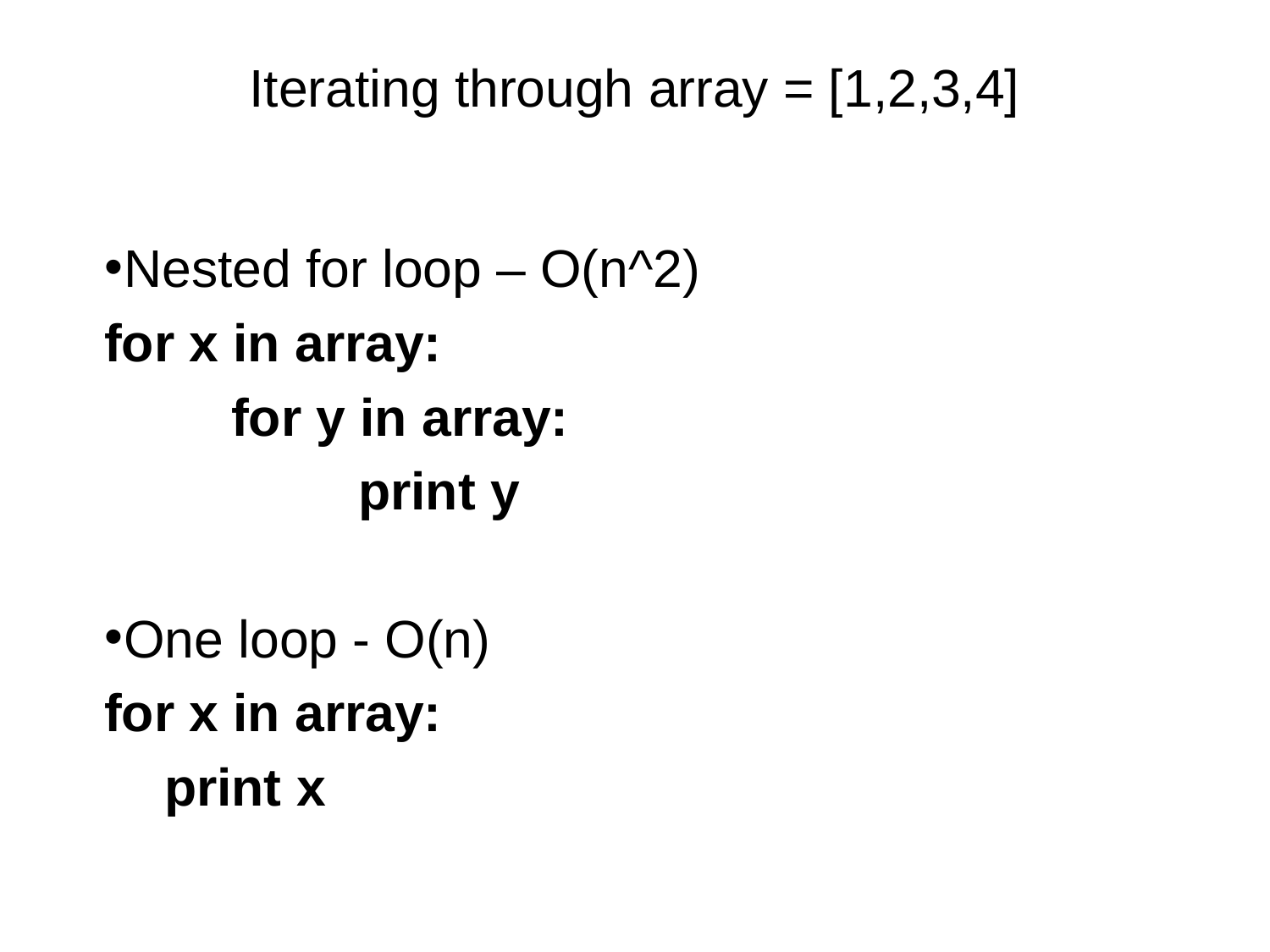

# Iterating through array = [1,2,3,4]
Nested for loop – O(n^2)
for x in array:
	for y in array:
		print y

One loop - O(n)
for x in array:
print x